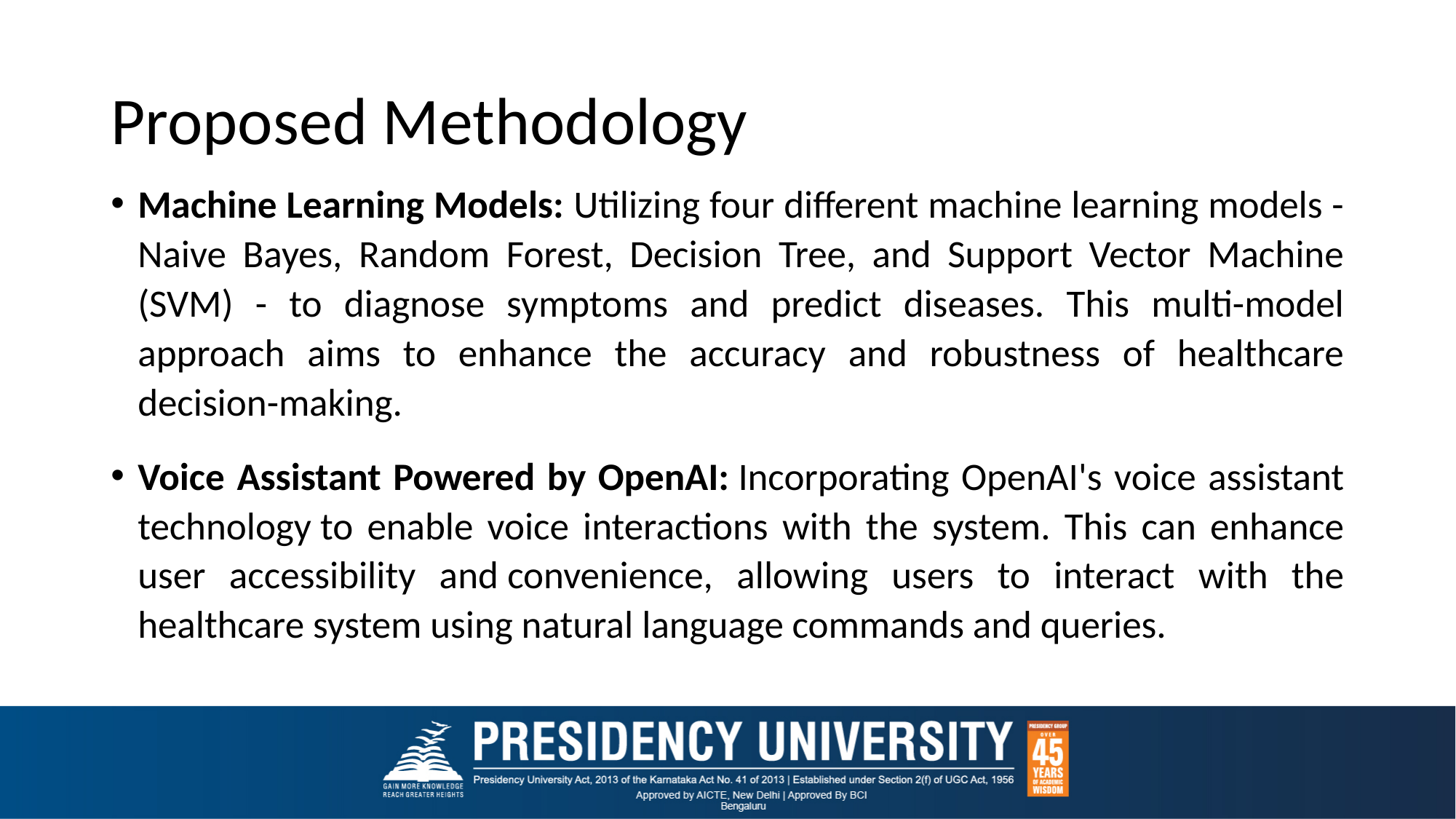

# Proposed Methodology
Machine Learning Models: Utilizing four different machine learning models - Naive Bayes, Random Forest, Decision Tree, and Support Vector Machine (SVM) - to diagnose symptoms and predict diseases. This multi-model approach aims to enhance the accuracy and robustness of healthcare decision-making.
Voice Assistant Powered by OpenAI: Incorporating OpenAI's voice assistant technology to enable voice interactions with the system. This can enhance user accessibility and convenience, allowing users to interact with the healthcare system using natural language commands and queries.